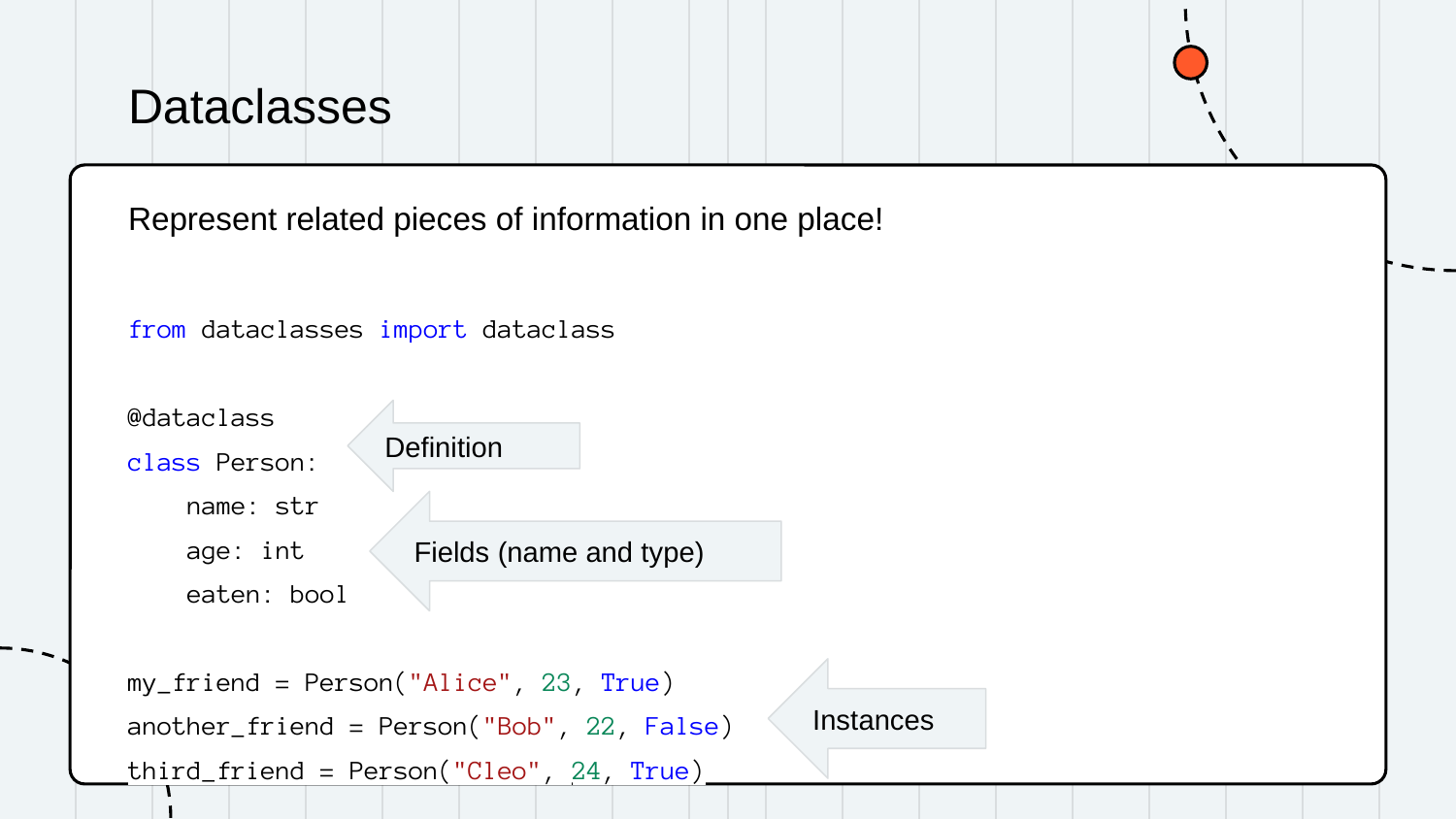

# Dataclasses
Represent related pieces of information in one place!
from dataclasses import dataclass

@dataclass
class Person:
    name: str
    age: int
    eaten: bool

my_friend = Person("Alice", 23, True)
another_friend = Person("Bob", 22, False)
third_friend = Person("Cleo", 24, True)
Definition
Fields (name and type)
Instances